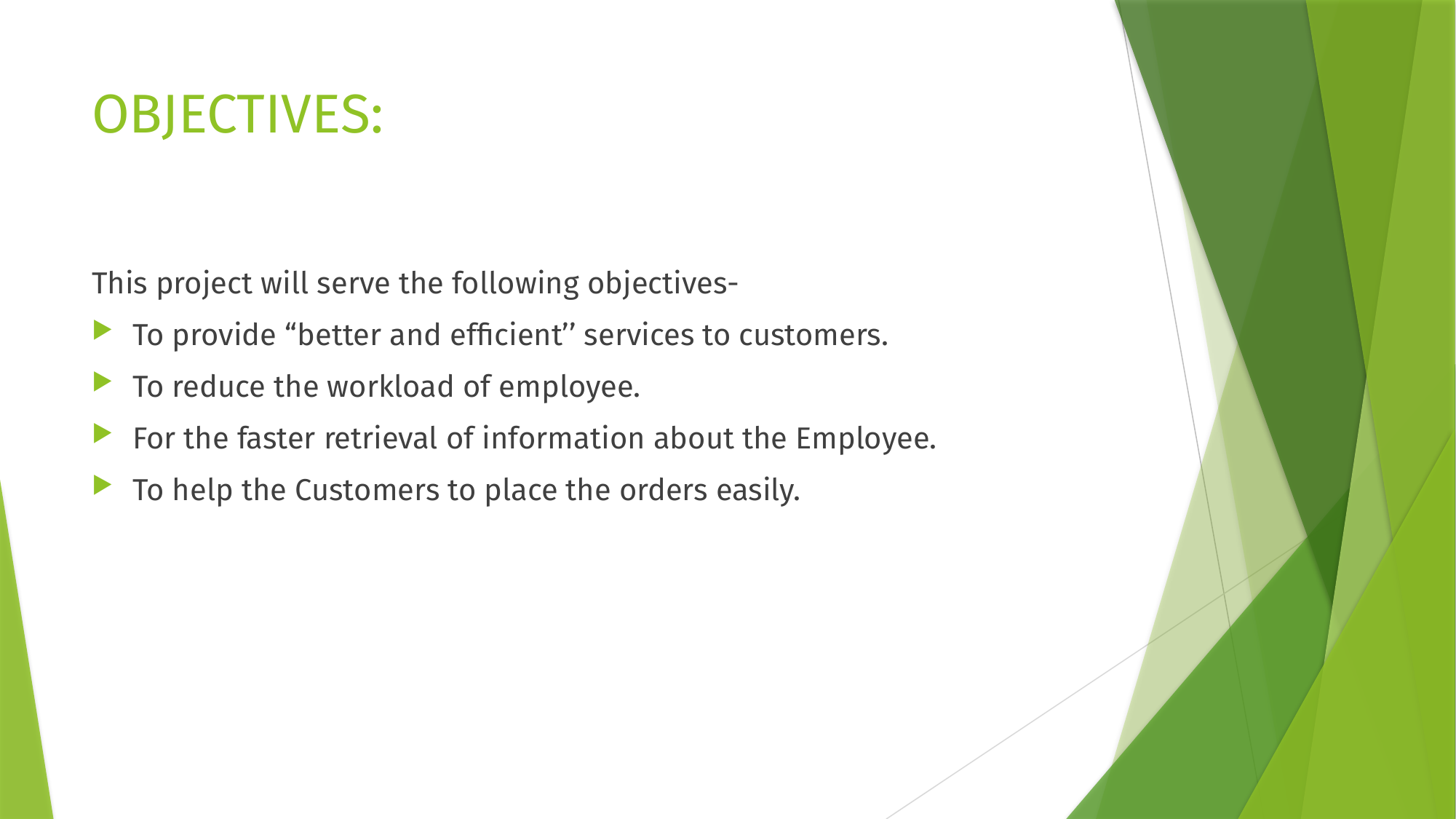

# OBJECTIVES:
This project will serve the following objectives-
To provide “better and efficient’’ services to customers.
To reduce the workload of employee.
For the faster retrieval of information about the Employee.
To help the Customers to place the orders easily.